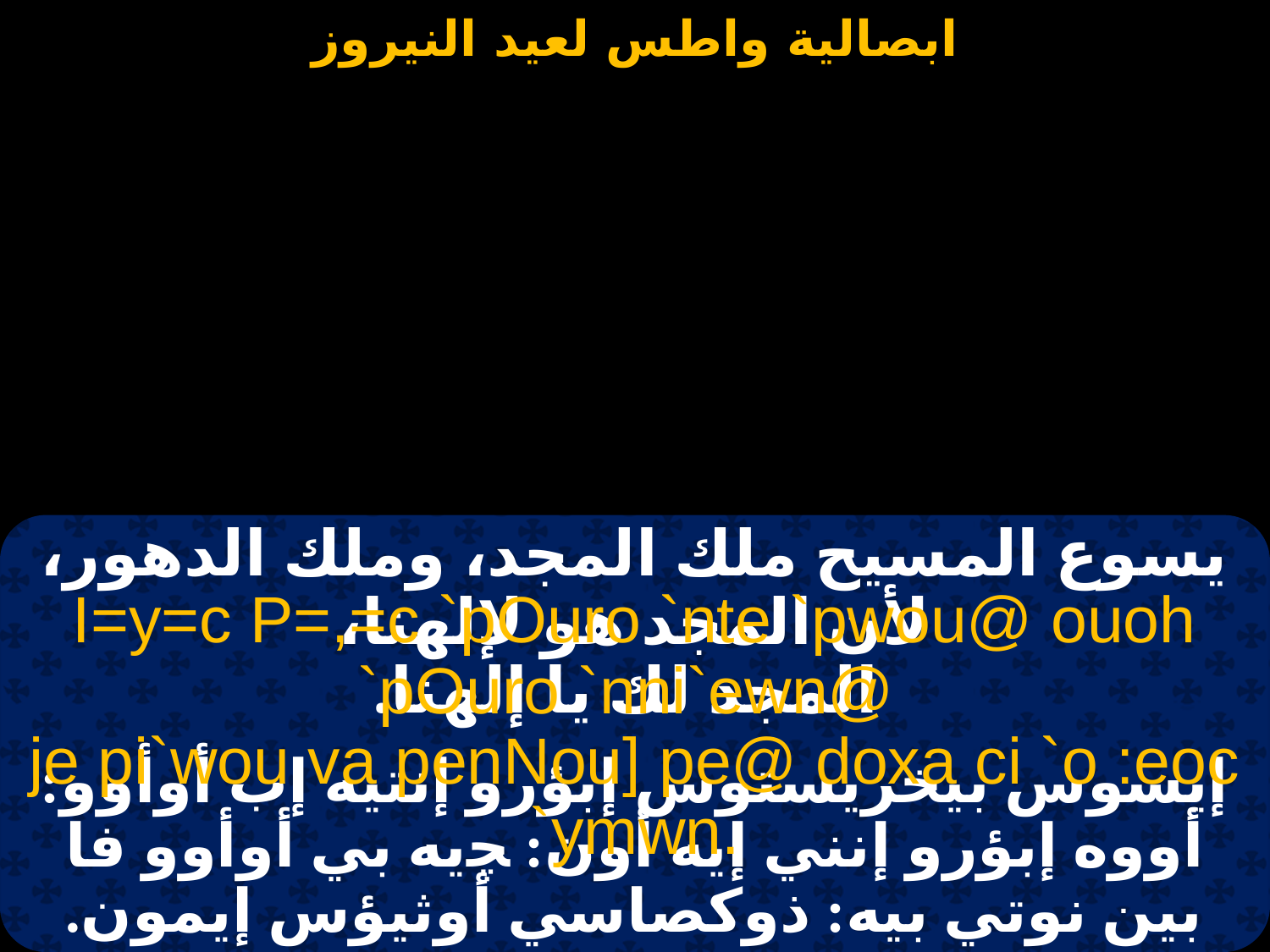

#
يسوع المسيح ملك المجد، وملك الدهور، لأن المجد هو لإلهنا،
 المجد لك يا إلهنا.
I=y=c P=,=c `pOuro `nte `pwou@ ouoh `pOuro `nni`ewn@
je pi`wou va penNou] pe@ doxa ci `o :eoc `ymwn.
إيسوس بيخريستوس إبؤرو إنتيه إب أوأوو: أووه إبؤرو إنني إيه أون: ﭽيه بي أوأوو فا بين نوتي بيه: ذوكصاسي أوثيؤس إيمون.